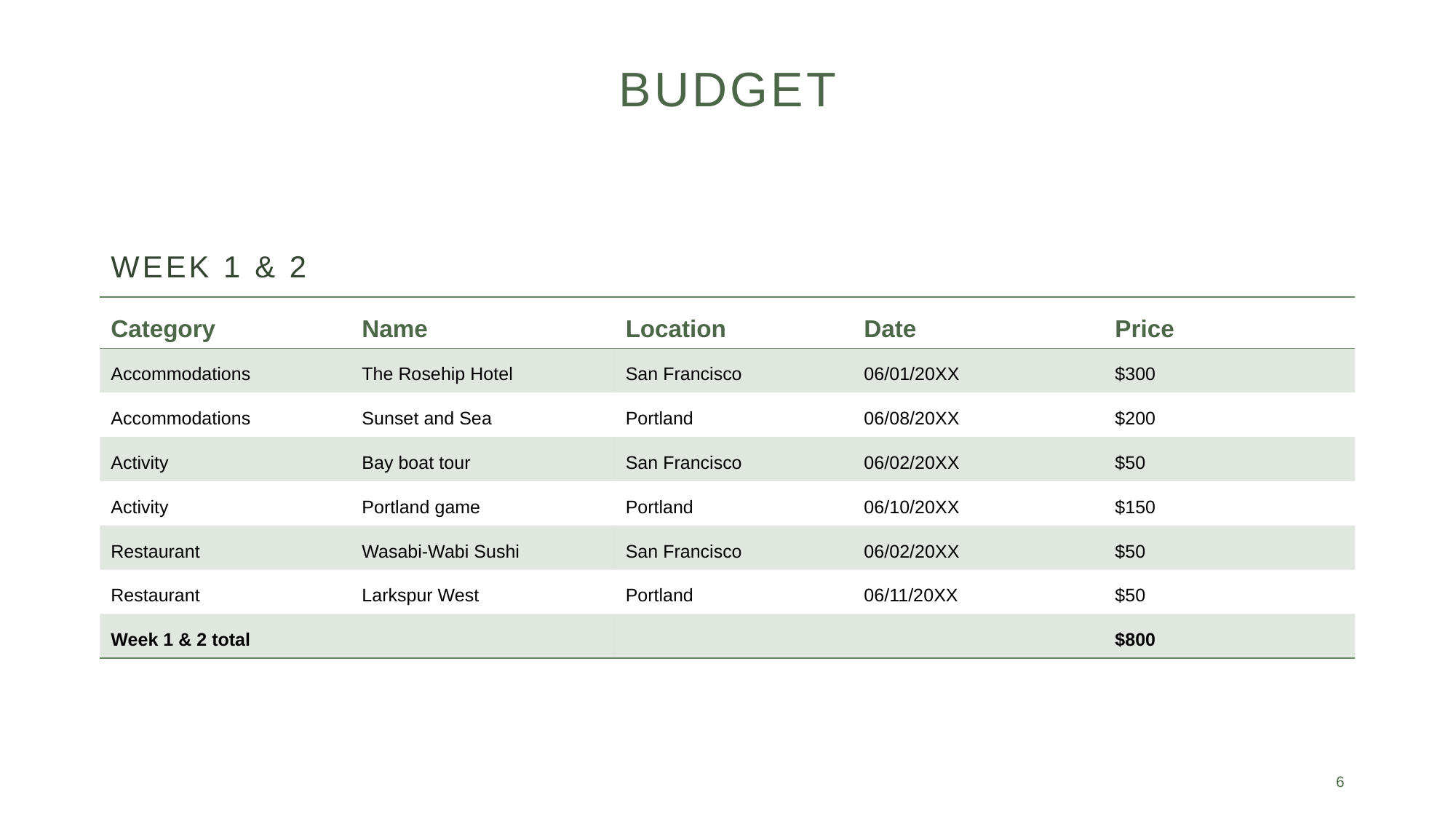

# Budget
WEEK 1 & 2
| Category | Name | Location | Date | Price |
| --- | --- | --- | --- | --- |
| Accommodations | The Rosehip Hotel | San Francisco | 06/01/20XX | $300 |
| Accommodations | Sunset and Sea | Portland | 06/08/20XX | $200 |
| Activity | Bay boat tour | San Francisco | 06/02/20XX | $50 |
| Activity | Portland game | Portland | 06/10/20XX | $150 |
| Restaurant | Wasabi-Wabi Sushi | San Francisco | 06/02/20XX | $50 |
| Restaurant | Larkspur West | Portland | 06/11/20XX | $50 |
| Week 1 & 2 total |  |  |  | $800 |
6